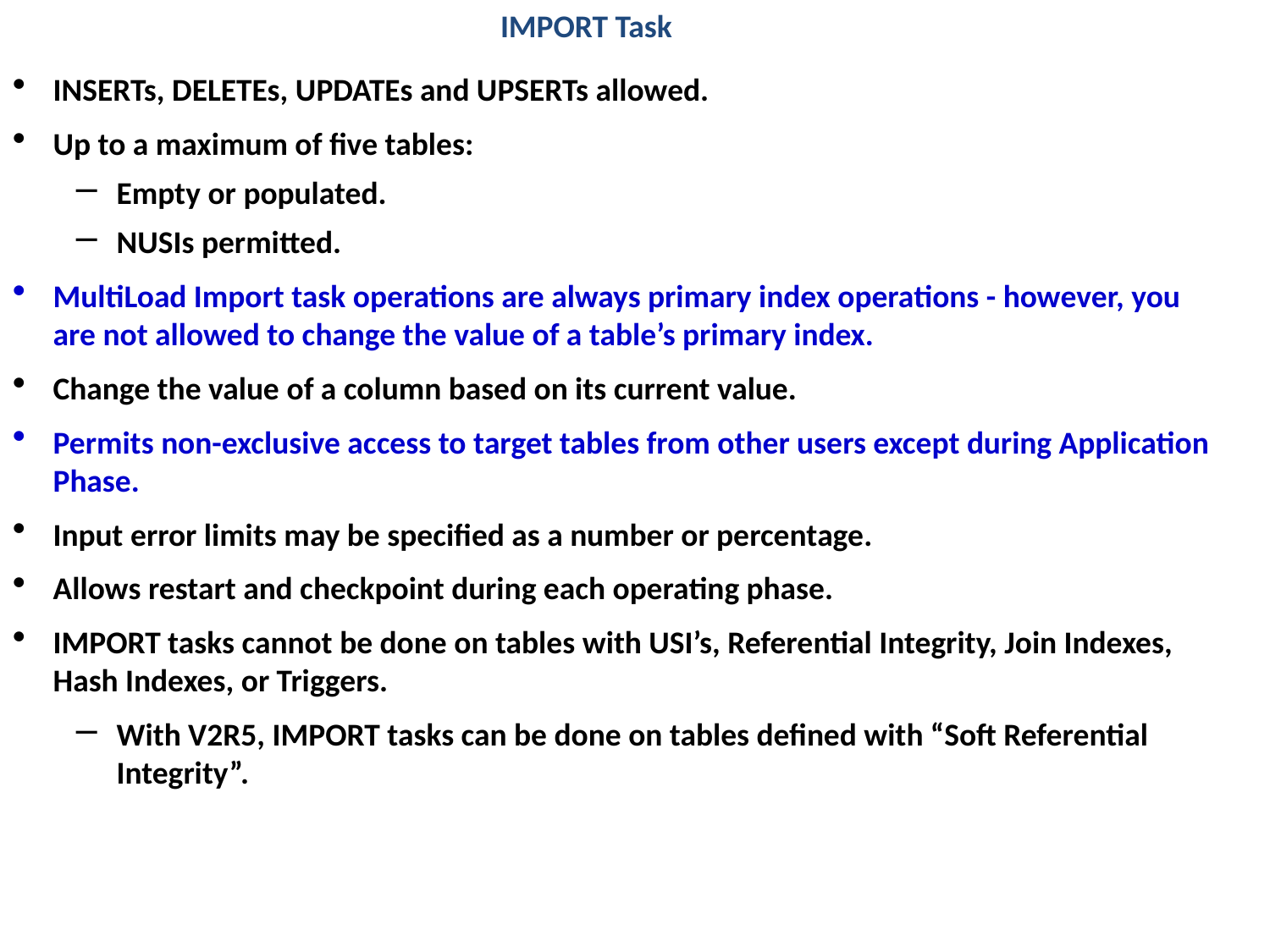

IMPORT Task
INSERTs, DELETEs, UPDATEs and UPSERTs allowed.
Up to a maximum of five tables:
Empty or populated.
NUSIs permitted.
MultiLoad Import task operations are always primary index operations - however, you are not allowed to change the value of a table’s primary index.
Change the value of a column based on its current value.
Permits non-exclusive access to target tables from other users except during Application Phase.
Input error limits may be specified as a number or percentage.
Allows restart and checkpoint during each operating phase.
IMPORT tasks cannot be done on tables with USI’s, Referential Integrity, Join Indexes, Hash Indexes, or Triggers.
With V2R5, IMPORT tasks can be done on tables defined with “Soft Referential Integrity”.